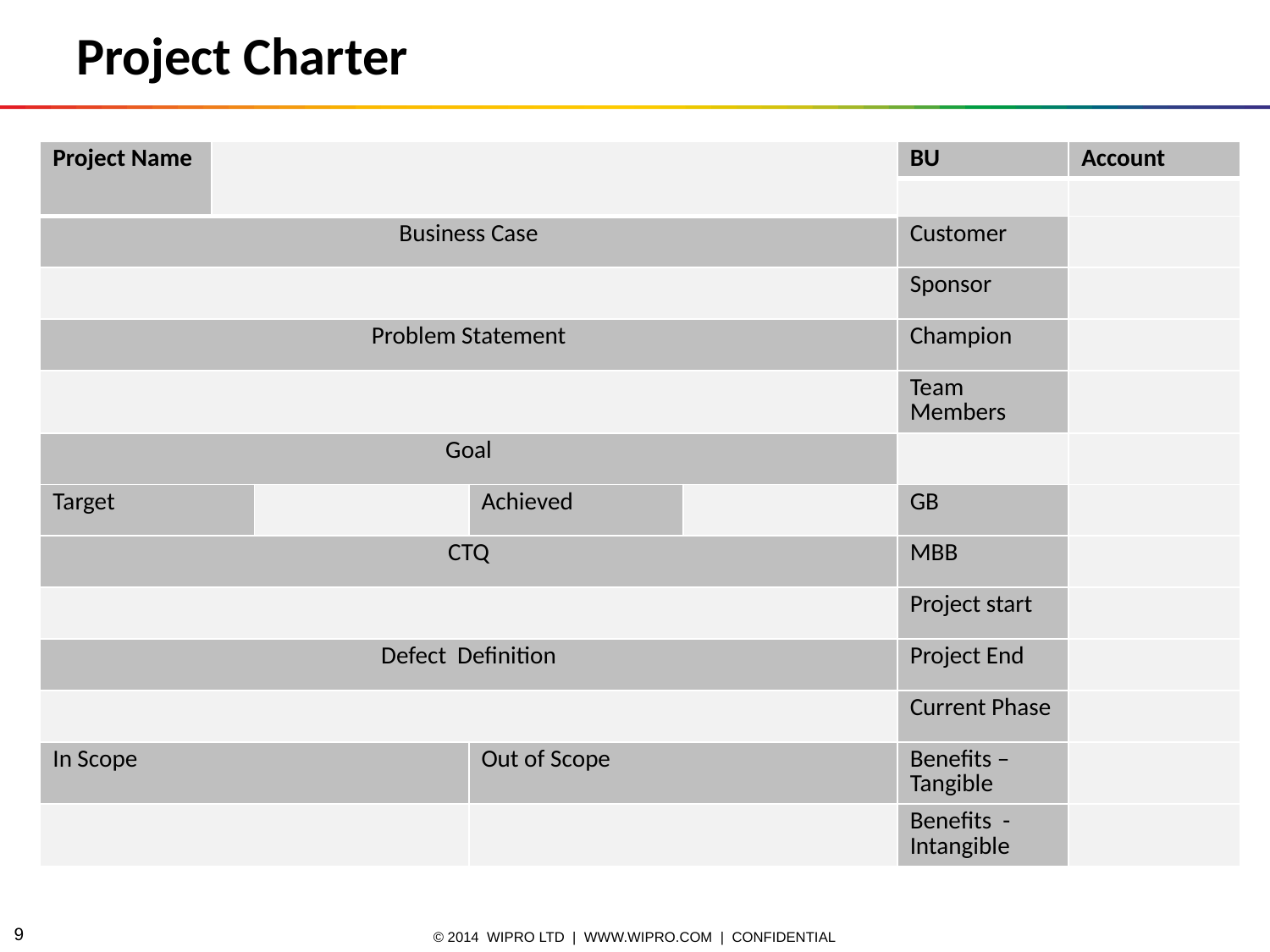

# Project Charter
| Project Name |  |  |  |  | BU | Account |
| --- | --- | --- | --- | --- | --- | --- |
|  |  |  |  |  |  |  |
| Business Case |  |  |  |  | Customer |  |
|  |  |  |  |  | Sponsor |  |
| Problem Statement |  |  |  |  | Champion |  |
|  |  |  |  |  | Team Members |  |
| Goal |  |  |  |  |  |  |
| Target |  |  | Achieved |  | GB |  |
| CTQ |  |  |  |  | MBB |  |
|  |  |  |  |  | Project start |  |
| Defect Definition |  |  |  |  | Project End |  |
|  |  |  |  |  | Current Phase |  |
| In Scope |  |  | Out of Scope |  | Benefits – Tangible |  |
|  |  |  |  |  | Benefits - Intangible |  |